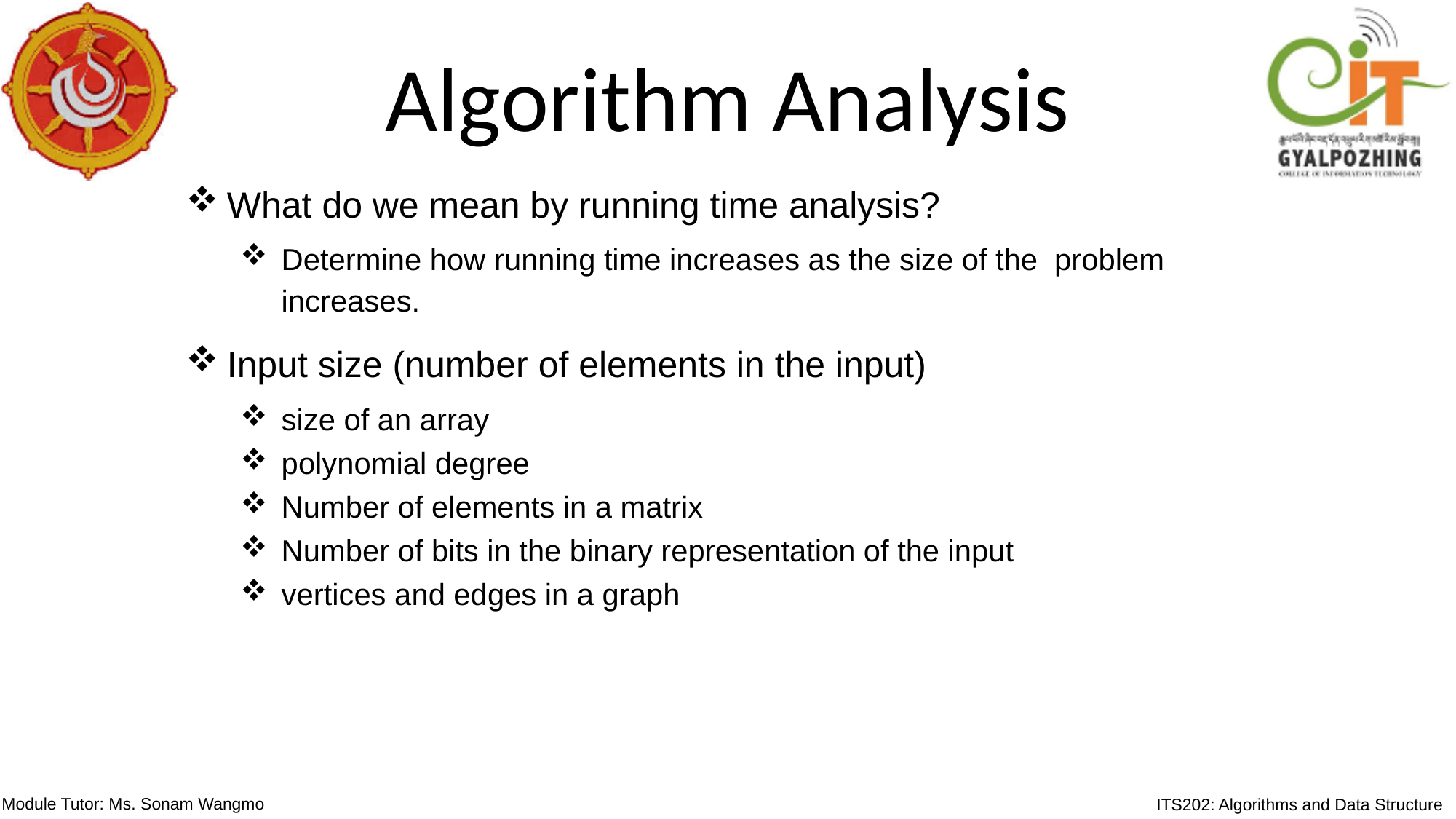

# Algorithm Analysis
What do we mean by running time analysis?
Determine how running time increases as the size of the  problem increases.
Input size (number of elements in the input)
size of an array
polynomial degree
Number of elements in a matrix
Number of bits in the binary representation of the input
vertices and edges in a graph